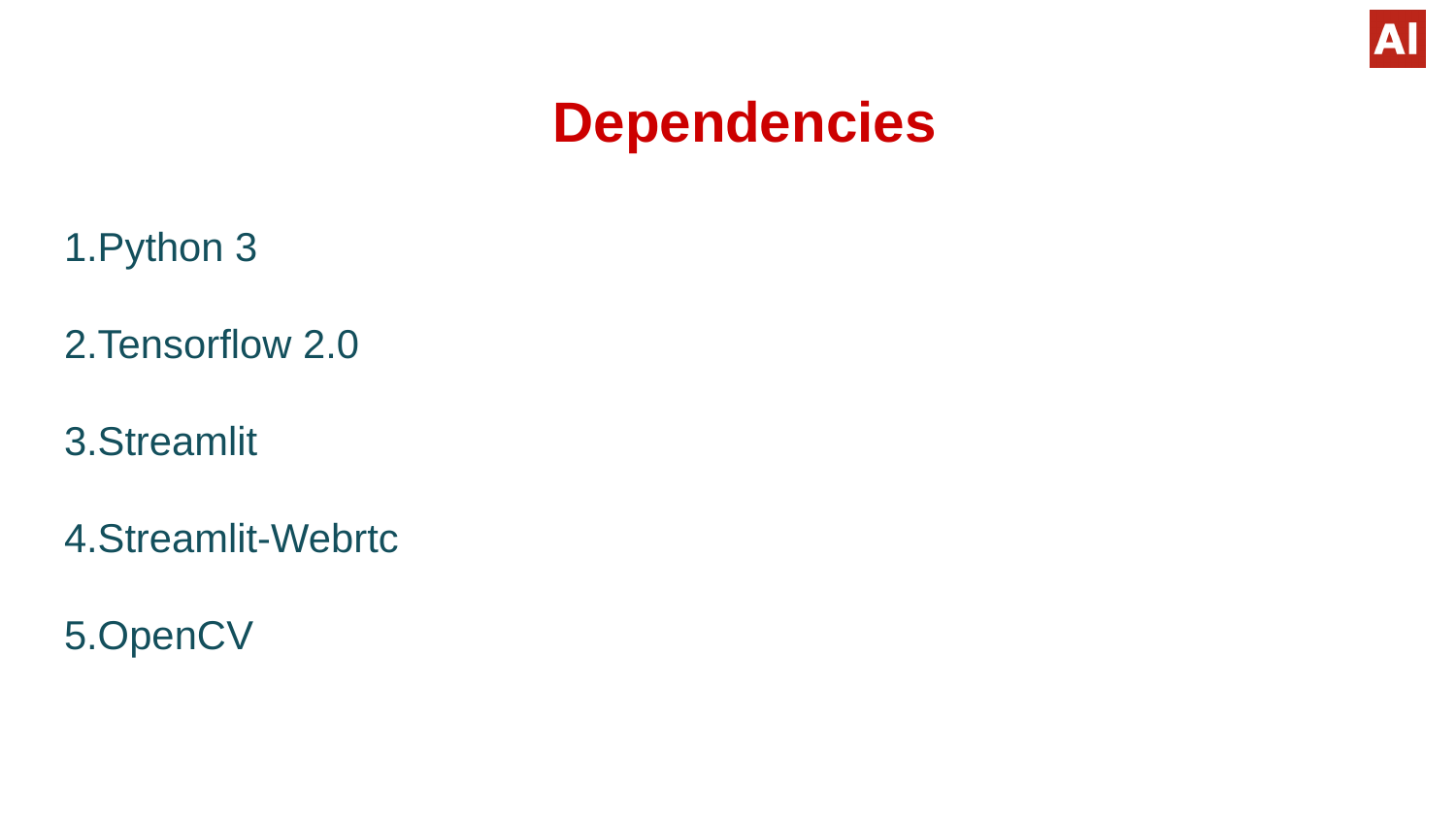

# Dependencies 1.Python 3 2.Tensorflow 2.0 3.Streamlit 4.Streamlit-Webrtc 5.OpenCV